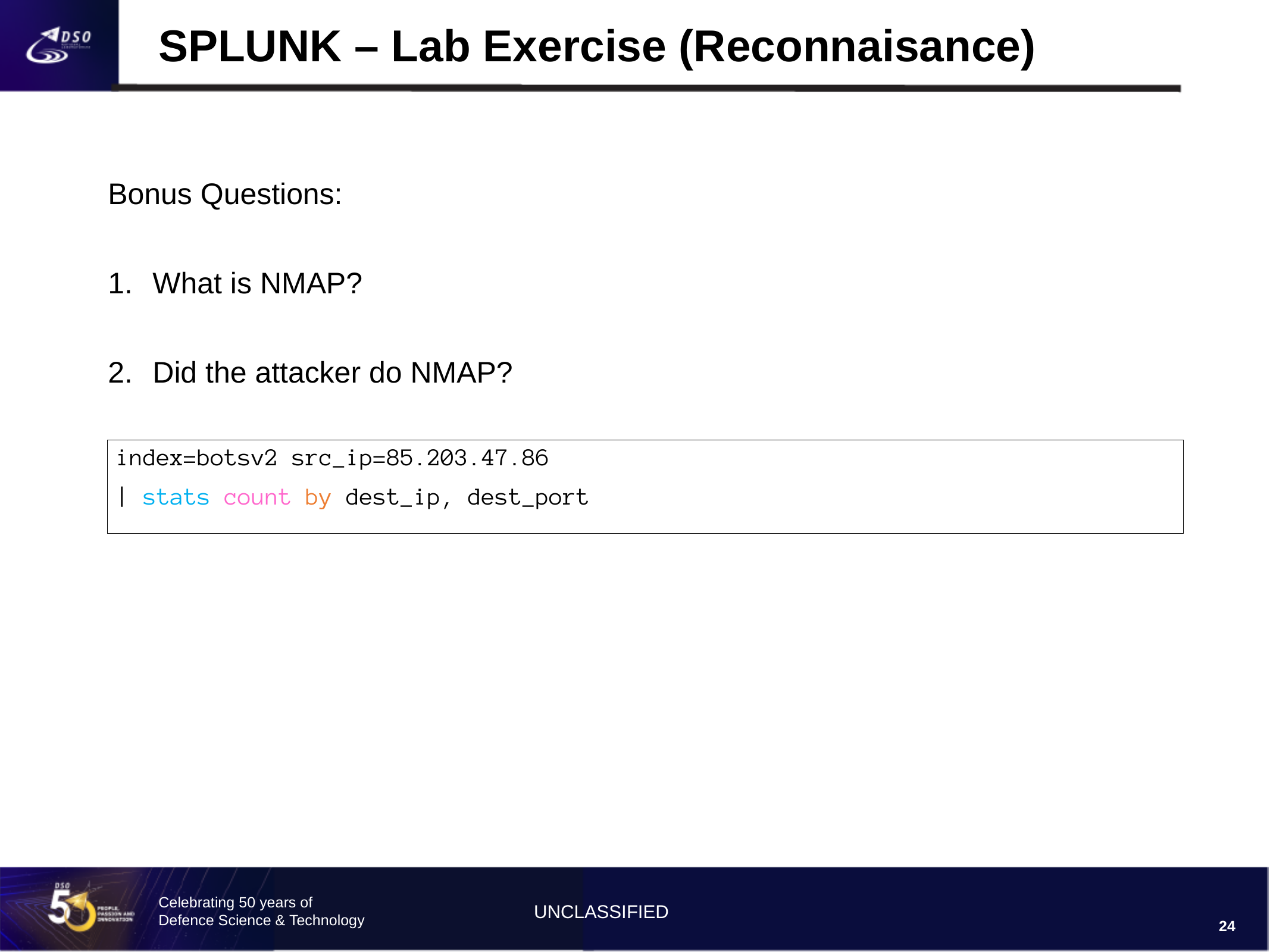

# SPLUNK – Lab Exercise (Reconnaisance)
Bonus Questions:

What is NMAP?

Did the attacker do NMAP?
index=botsv2 src_ip=85.203.47.86
| stats count by dest_ip, dest_port
24